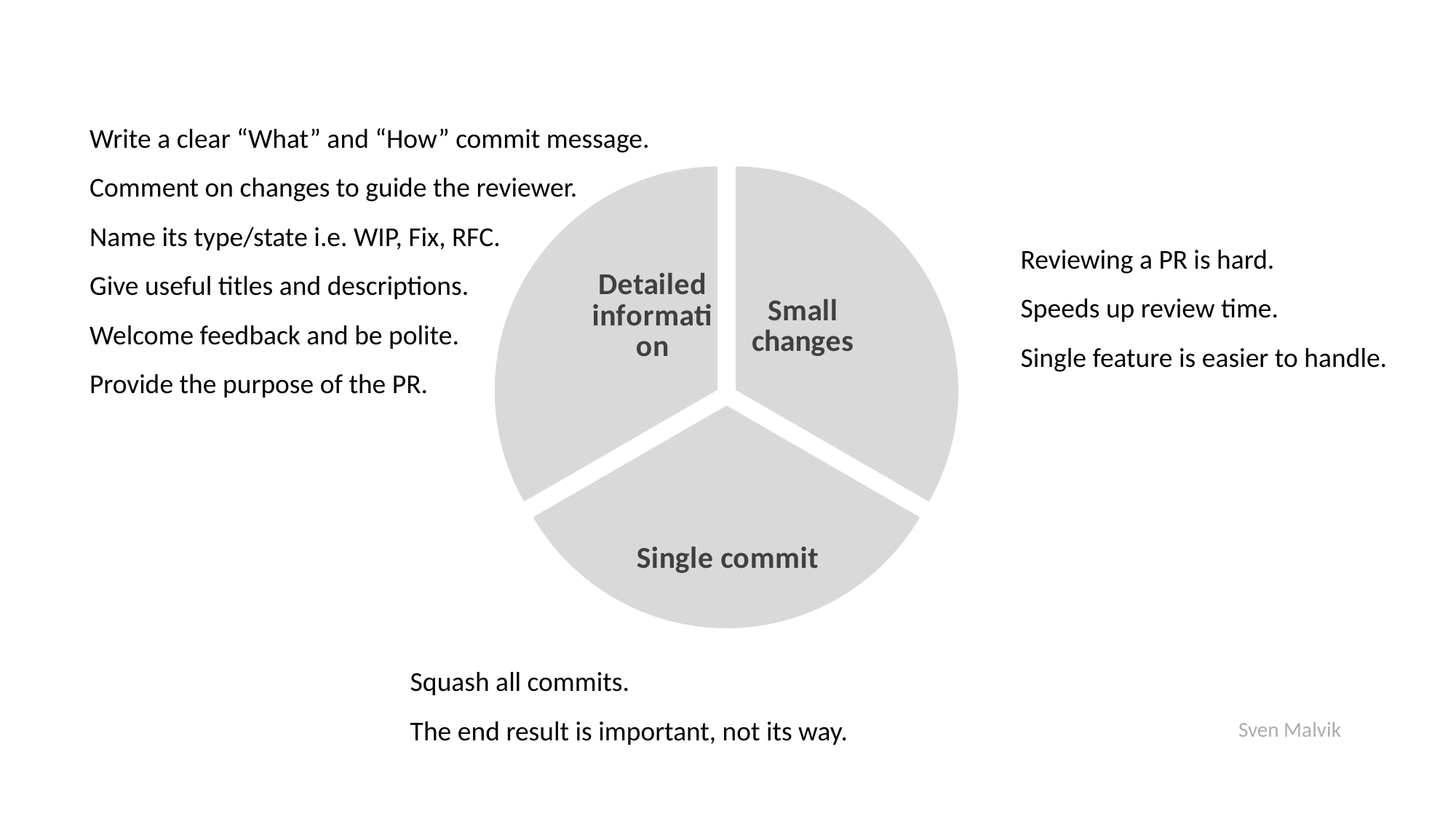

Write a clear “What” and “How” commit message.
Comment on changes to guide the reviewer.
Name its type/state i.e. WIP, Fix, RFC.
Give useful titles and descriptions.
Welcome feedback and be polite.
Provide the purpose of the PR.

### Chart

| Category | Properties of a good pull request |
|---|---|
| Small changes | 0.33 |
| Single commit | 0.33 |
| Detailed information | 0.33 |
Reviewing a PR is hard.
Speeds up review time.
Single feature is easier to handle.
Squash all commits.
The end result is important, not its way.
Sven Malvik